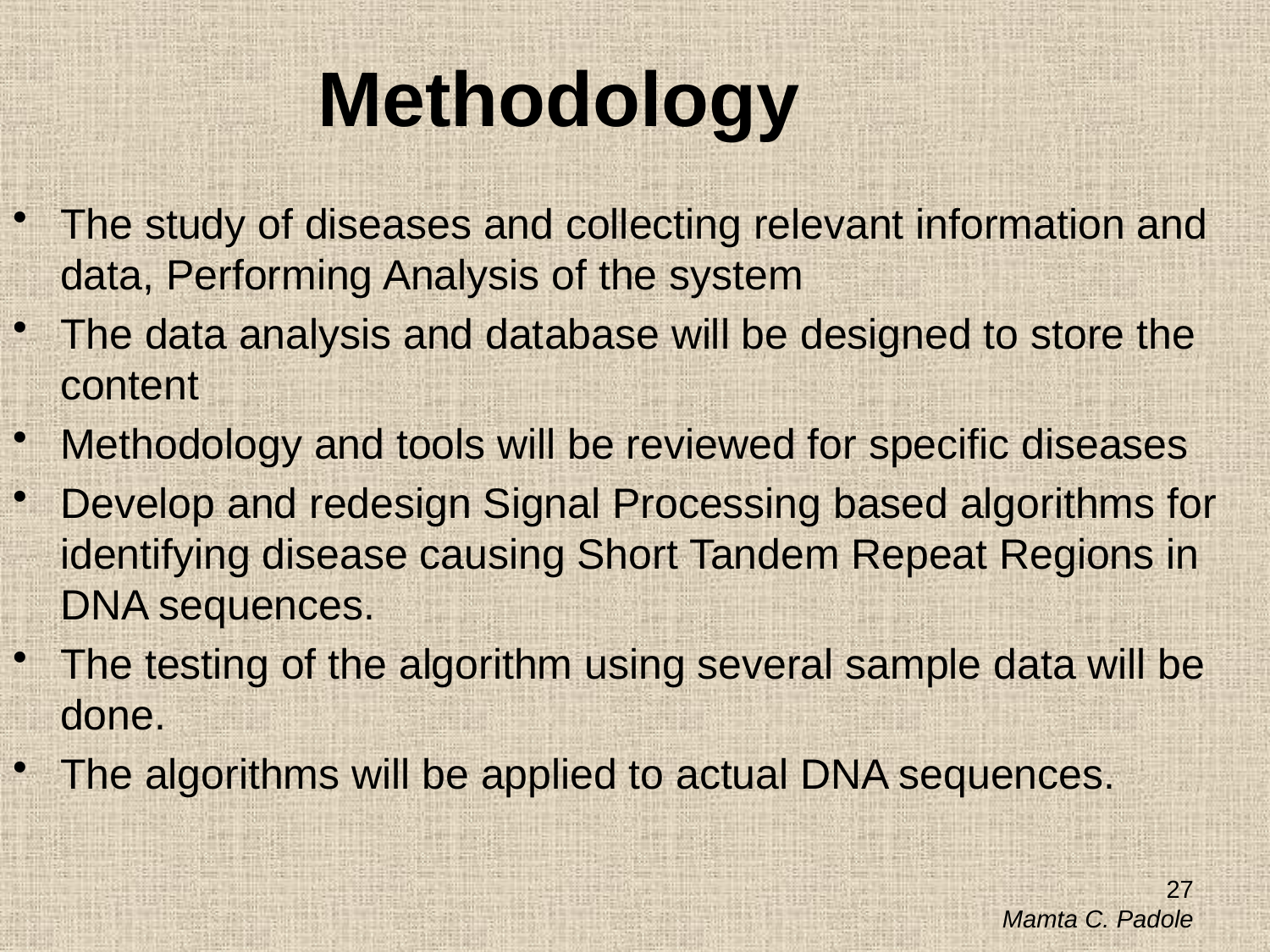

# Methodology
The study of diseases and collecting relevant information and data, Performing Analysis of the system
The data analysis and database will be designed to store the content
Methodology and tools will be reviewed for specific diseases
Develop and redesign Signal Processing based algorithms for identifying disease causing Short Tandem Repeat Regions in DNA sequences.
The testing of the algorithm using several sample data will be done.
The algorithms will be applied to actual DNA sequences.
27
					Mamta C. Padole